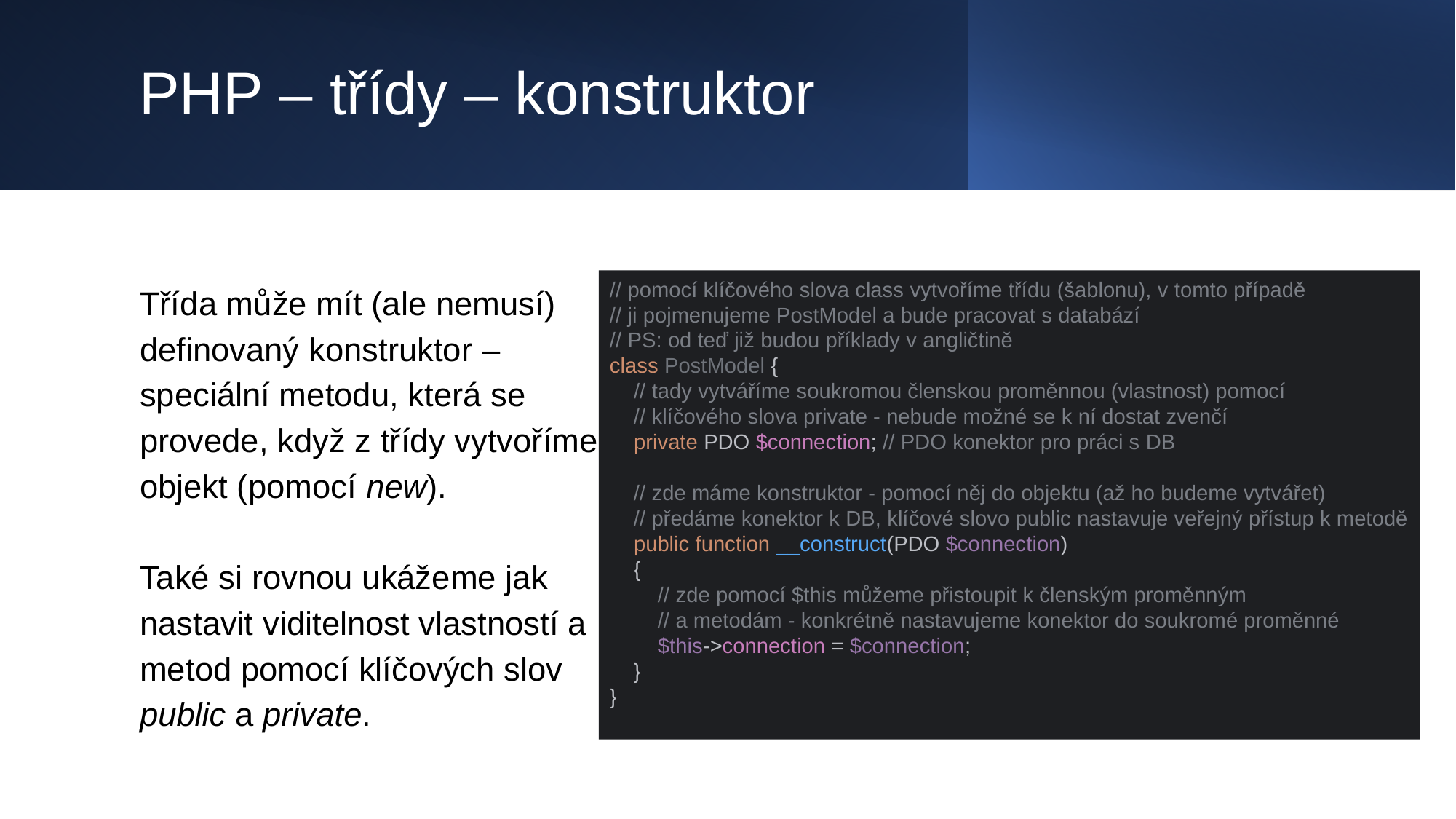

# PHP – třídy – konstruktor
Třída může mít (ale nemusí) definovaný konstruktor – speciální metodu, která se provede, když z třídy vytvoříme objekt (pomocí new).

Také si rovnou ukážeme jak nastavit viditelnost vlastností a metod pomocí klíčových slov public a private.
// pomocí klíčového slova class vytvoříme třídu (šablonu), v tomto případě
// ji pojmenujeme PostModel a bude pracovat s databází
// PS: od teď již budou příklady v angličtině
class PostModel {
    // tady vytváříme soukromou členskou proměnnou (vlastnost) pomocí
    // klíčového slova private - nebude možné se k ní dostat zvenčí
    private PDO $connection; // PDO konektor pro práci s DB
    // zde máme konstruktor - pomocí něj do objektu (až ho budeme vytvářet)
    // předáme konektor k DB, klíčové slovo public nastavuje veřejný přístup k metodě
    public function __construct(PDO $connection)
    {
        // zde pomocí $this můžeme přistoupit k členským proměnným
        // a metodám - konkrétně nastavujeme konektor do soukromé proměnné
        $this->connection = $connection;
    }
}